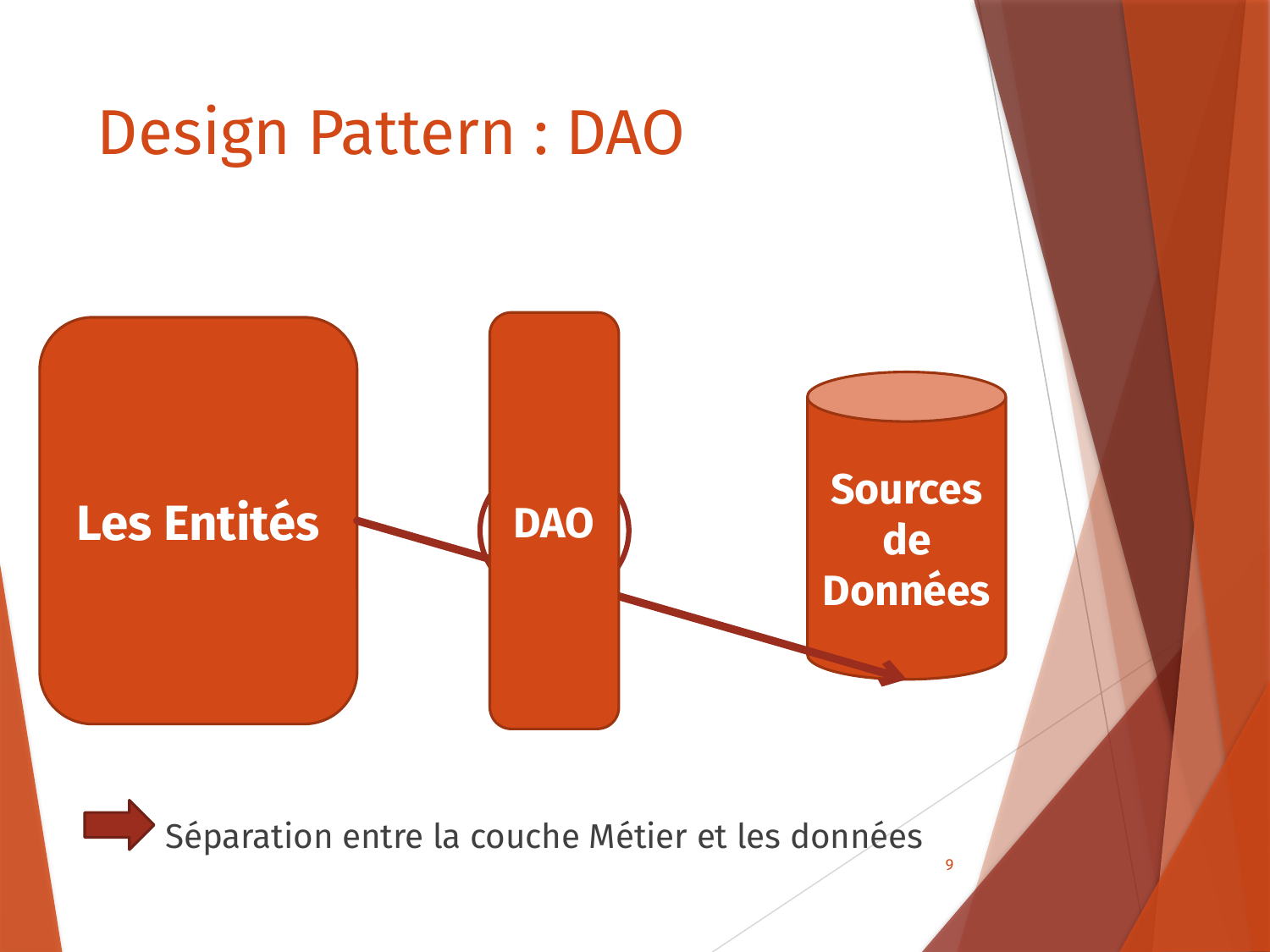

# Design Pattern : DAO
DAO
Les Entités
Sources de Données

  		         Séparation entre la couche Métier et les données

9